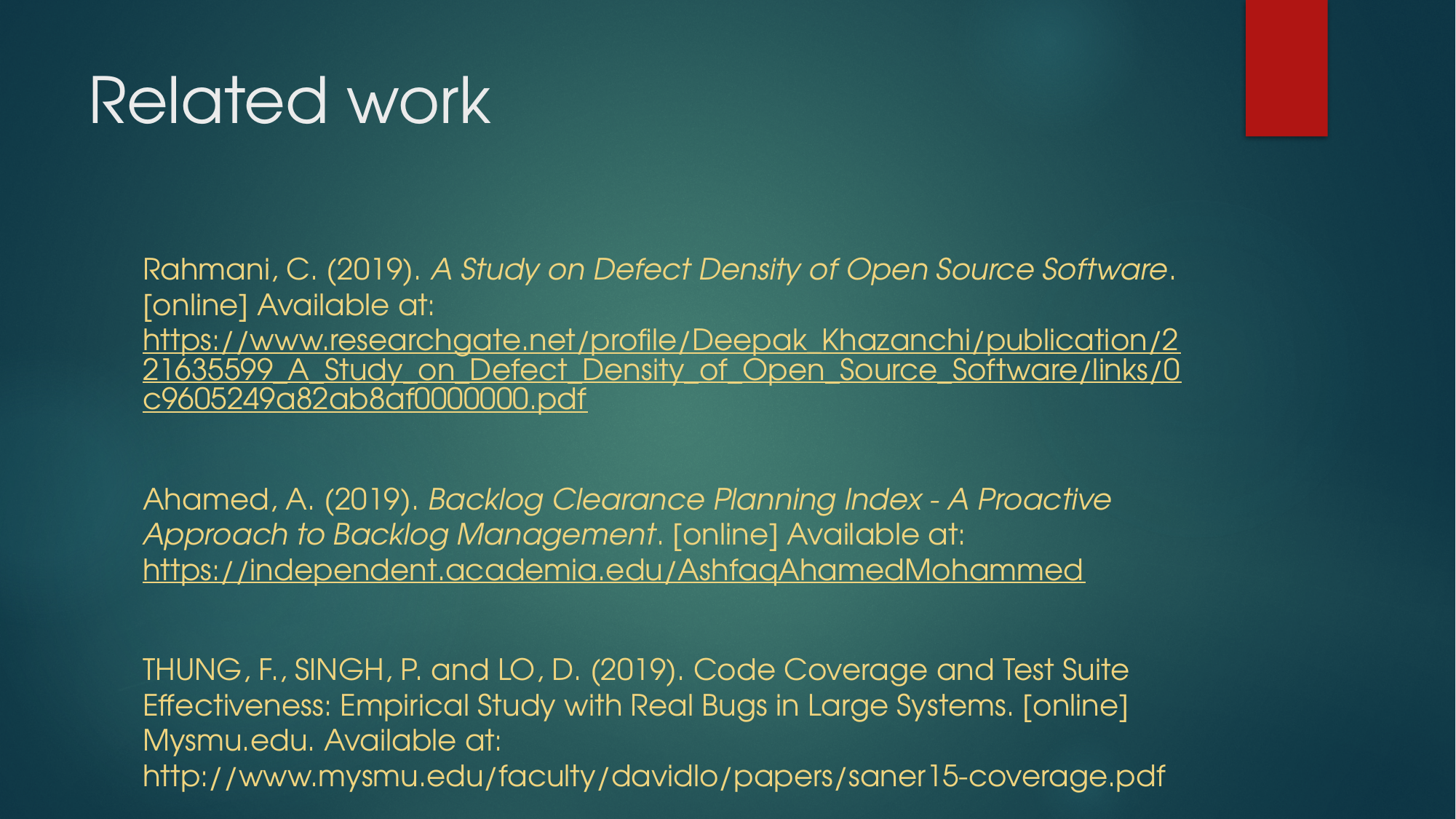

# Related work
Rahmani, C. (2019). A Study on Defect Density of Open Source Software. [online] Available at: https://www.researchgate.net/profile/Deepak_Khazanchi/publication/221635599_A_Study_on_Defect_Density_of_Open_Source_Software/links/0c9605249a82ab8af0000000.pdf

Ahamed, A. (2019). Backlog Clearance Planning Index - A Proactive Approach to Backlog Management. [online] Available at: https://independent.academia.edu/AshfaqAhamedMohammed

THUNG, F., SINGH, P. and LO, D. (2019). Code Coverage and Test Suite Effectiveness: Empirical Study with Real Bugs in Large Systems. [online] Mysmu.edu. Available at: http://www.mysmu.edu/faculty/davidlo/papers/saner15-coverage.pdf